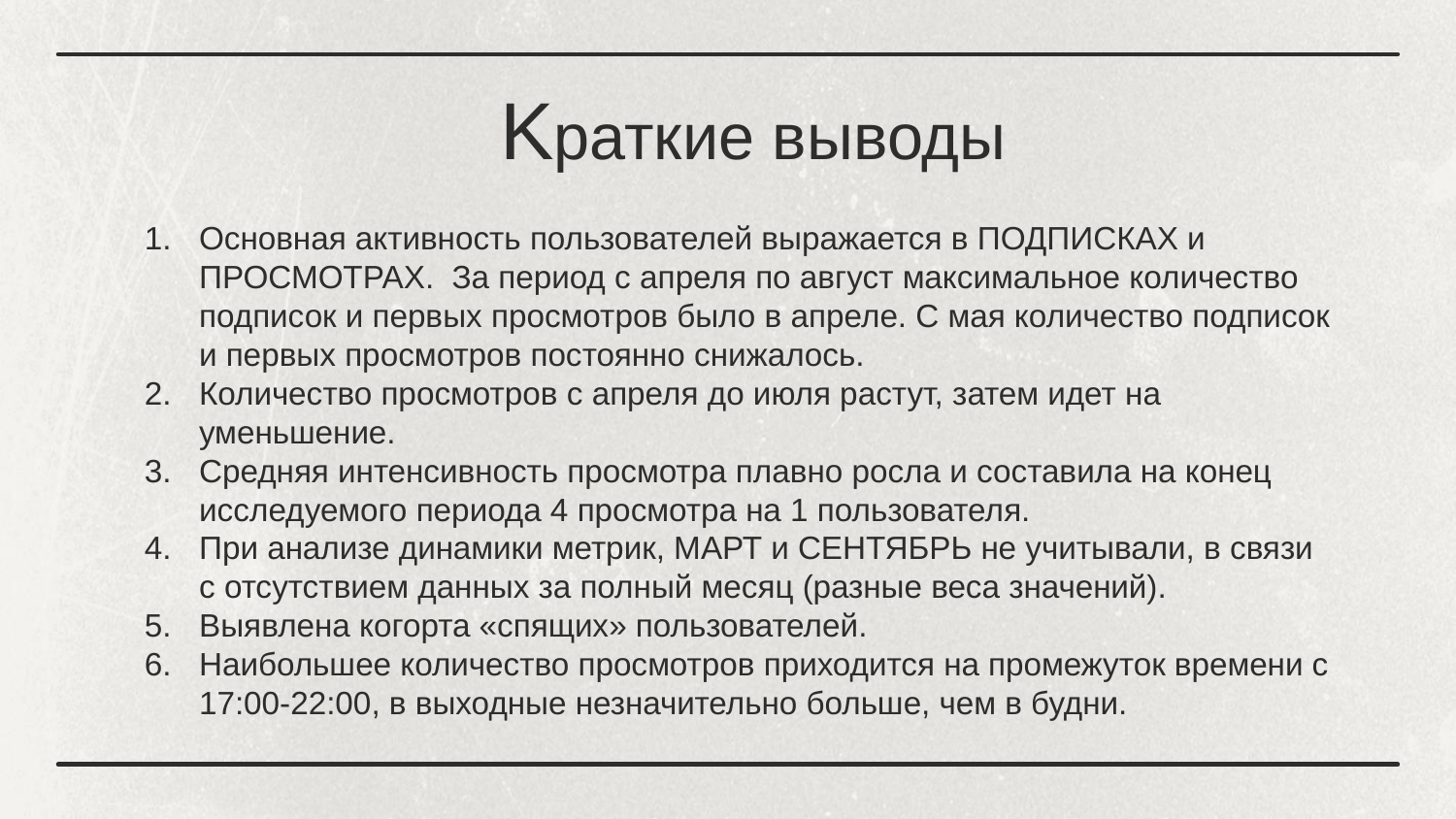

# Kраткие выводы
Основная активность пользователей выражается в ПОДПИСКАХ и ПРОСМОТРАХ.  За период с апреля по август максимальное количество подписок и первых просмотров было в апреле. С мая количество подписок и первых просмотров постоянно снижалось.
Количество просмотров с апреля до июля растут, затем идет на уменьшение.
Средняя интенсивность просмотра плавно росла и составила на конец исследуемого периода 4 просмотра на 1 пользователя.
При анализе динамики метрик, МАРТ и СЕНТЯБРЬ не учитывали, в связи с отсутствием данных за полный месяц (разные веса значений).
Выявлена когорта «спящих» пользователей.
Наибольшее количество просмотров приходится на промежуток времени с 17:00-22:00, в выходные незначительно больше, чем в будни.